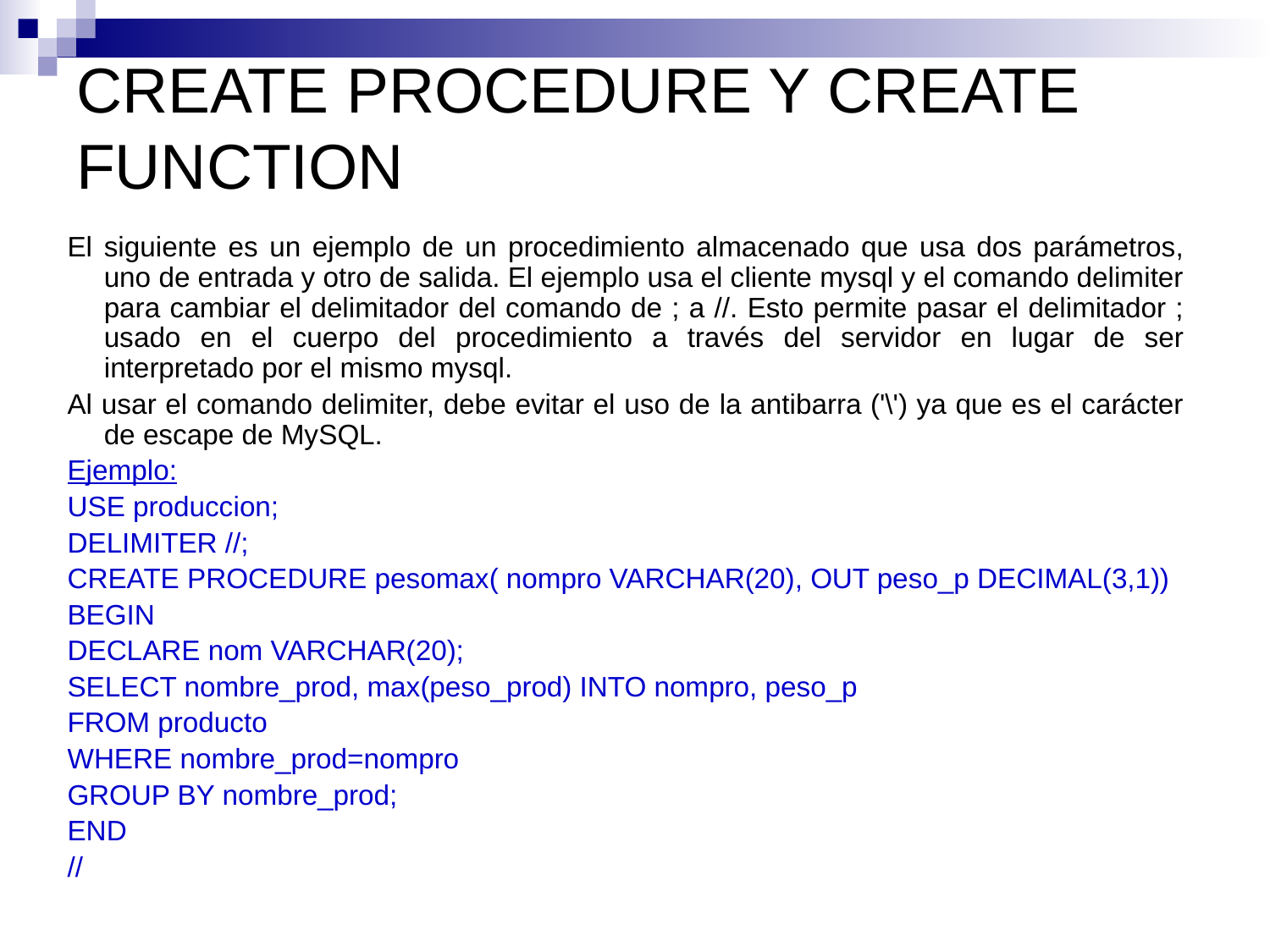

# CREATE PROCEDURE Y CREATE FUNCTION
El siguiente es un ejemplo de un procedimiento almacenado que usa dos parámetros, uno de entrada y otro de salida. El ejemplo usa el cliente mysql y el comando delimiter para cambiar el delimitador del comando de ; a //. Esto permite pasar el delimitador ; usado en el cuerpo del procedimiento a través del servidor en lugar de ser interpretado por el mismo mysql.
Al usar el comando delimiter, debe evitar el uso de la antibarra ('\') ya que es el carácter de escape de MySQL.
Ejemplo:
USE produccion;
DELIMITER //;
CREATE PROCEDURE pesomax( nompro VARCHAR(20), OUT peso_p DECIMAL(3,1))
BEGIN
DECLARE nom VARCHAR(20);
SELECT nombre_prod, max(peso_prod) INTO nompro, peso_p
FROM producto
WHERE nombre_prod=nompro
GROUP BY nombre_prod;
END
//